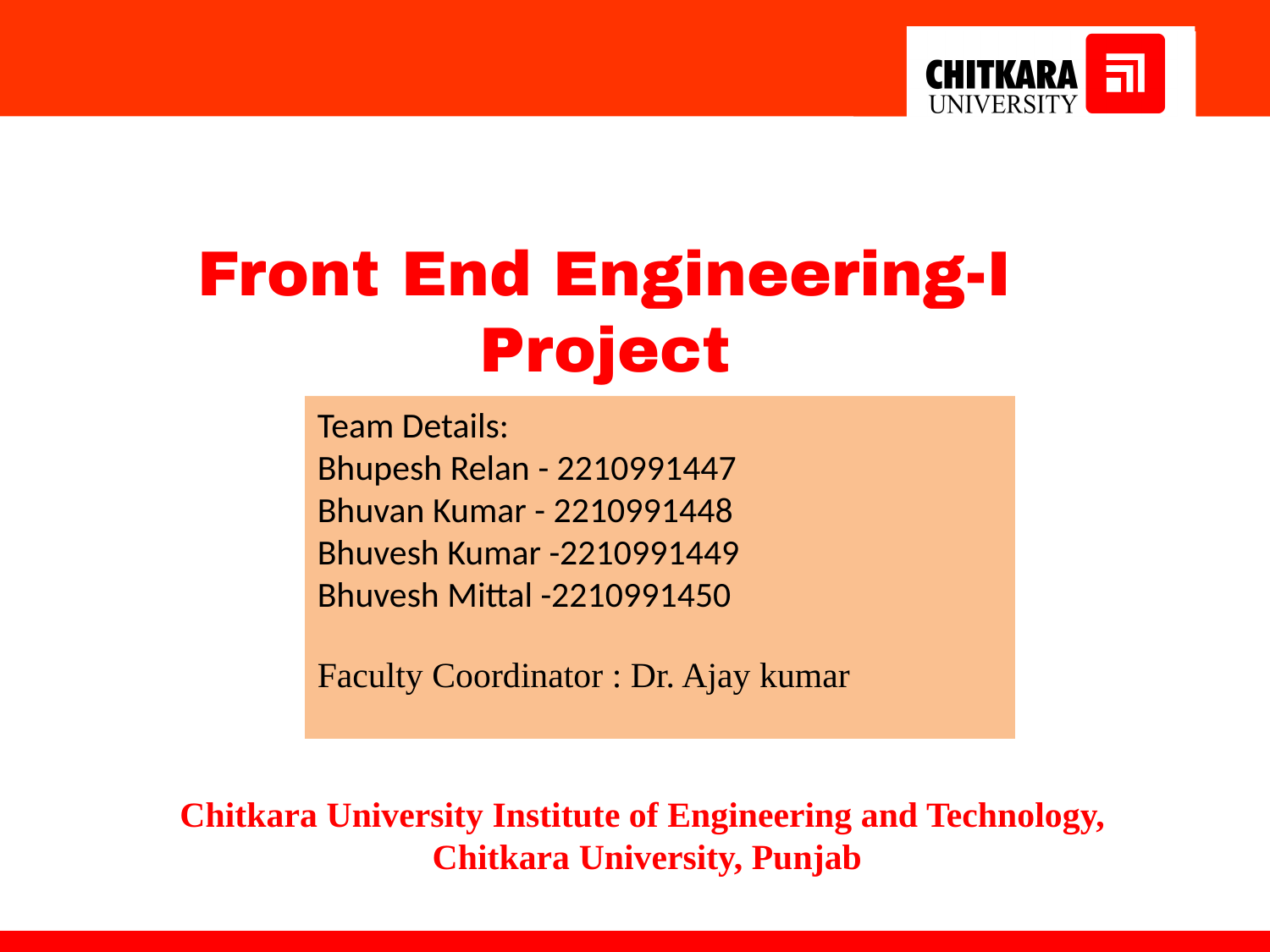

Front End Engineering-I Project
Team Details:
Bhupesh Relan - 2210991447
Bhuvan Kumar - 2210991448
Bhuvesh Kumar -2210991449
Bhuvesh Mittal -2210991450

Faculty Coordinator : Dr. Ajay kumar

:

Chitkara University Institute of Engineering and Technology,
Chitkara University, Punjab